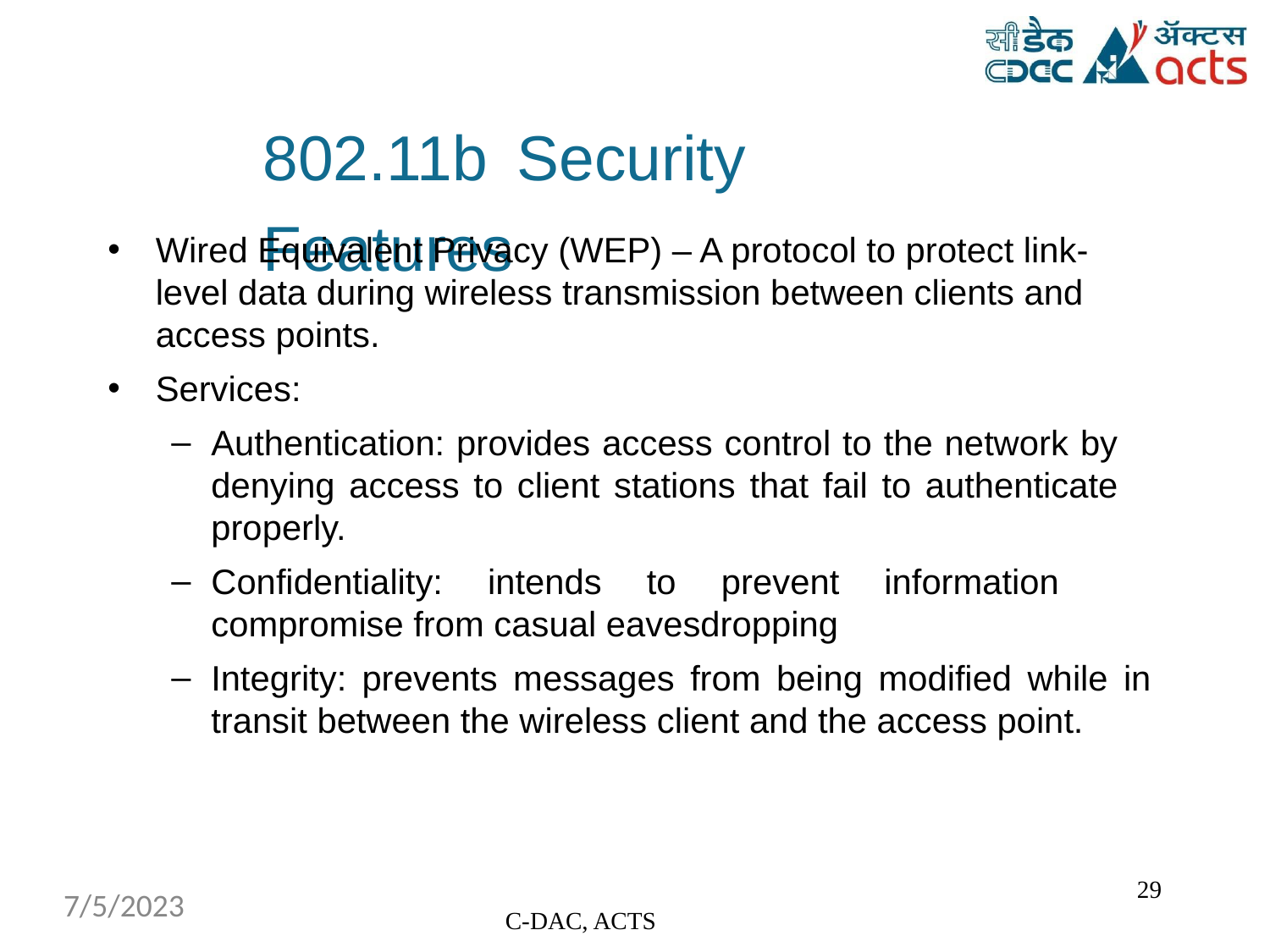

802.11b	Security Features
Wired Equivalent Privacy (WEP) – A protocol to protect link-level data during wireless transmission between clients and access points.

Services:

Authentication: provides access control to the network by denying access to client stations that fail to authenticate properly.

Confidentiality: intends to prevent information compromise from casual eavesdropping

Integrity: prevents messages from being modified while in transit between the wireless client and the access point.
29
7/5/2023
C-DAC, ACTS